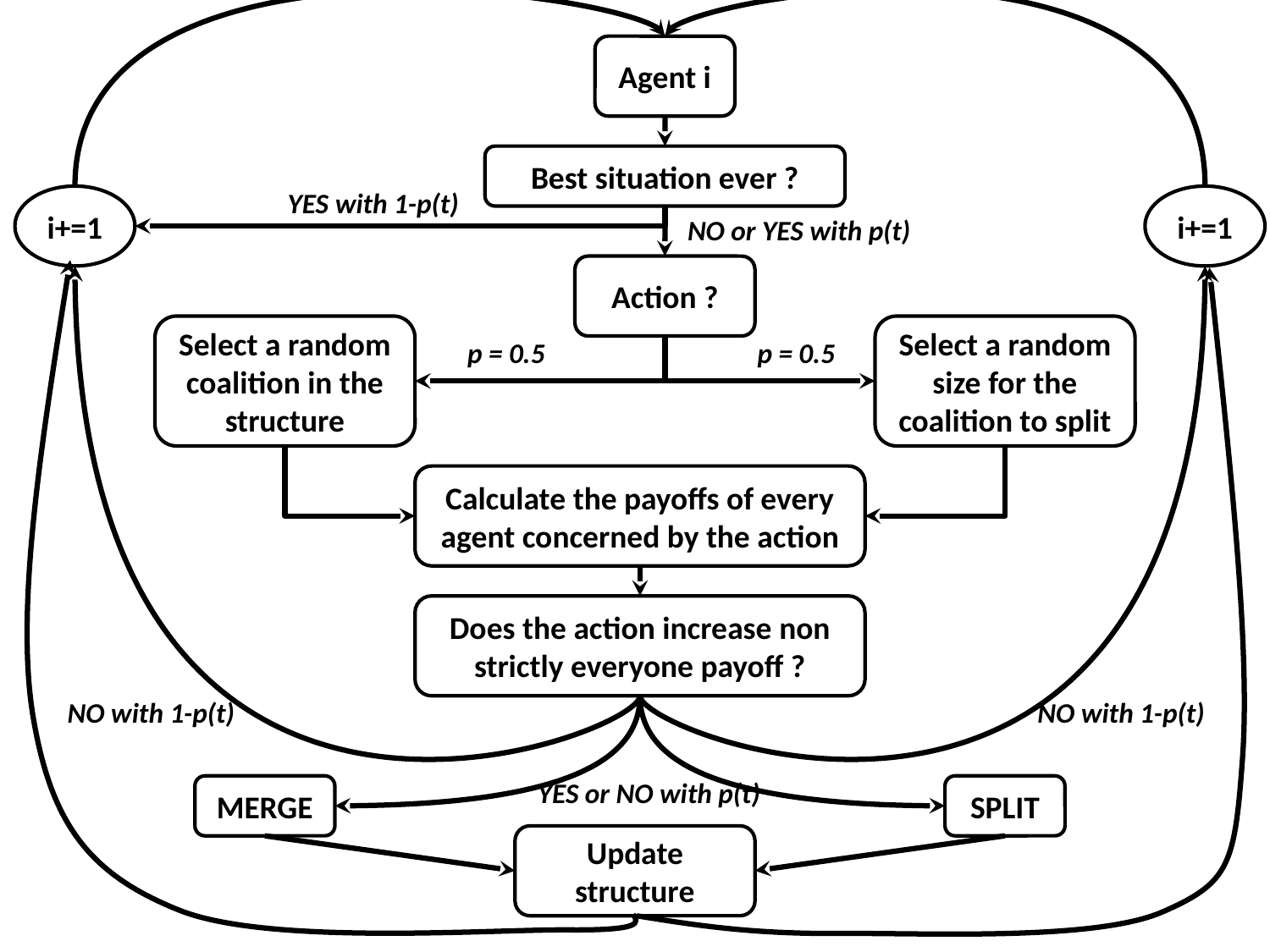

Agent i
Best situation ever ?
YES with 1-p(t)
i+=1
i+=1
NO or YES with p(t)
Action ?

Select a random coalition in the structure
Select a random size for the coalition to split
p = 0.5
p = 0.5
Calculate the payoffs of every agent concerned by the action
Does the action increase non strictly everyone payoff ?
NO with 1-p(t)
NO with 1-p(t)
YES or NO with p(t)
MERGE
SPLIT
Update structure